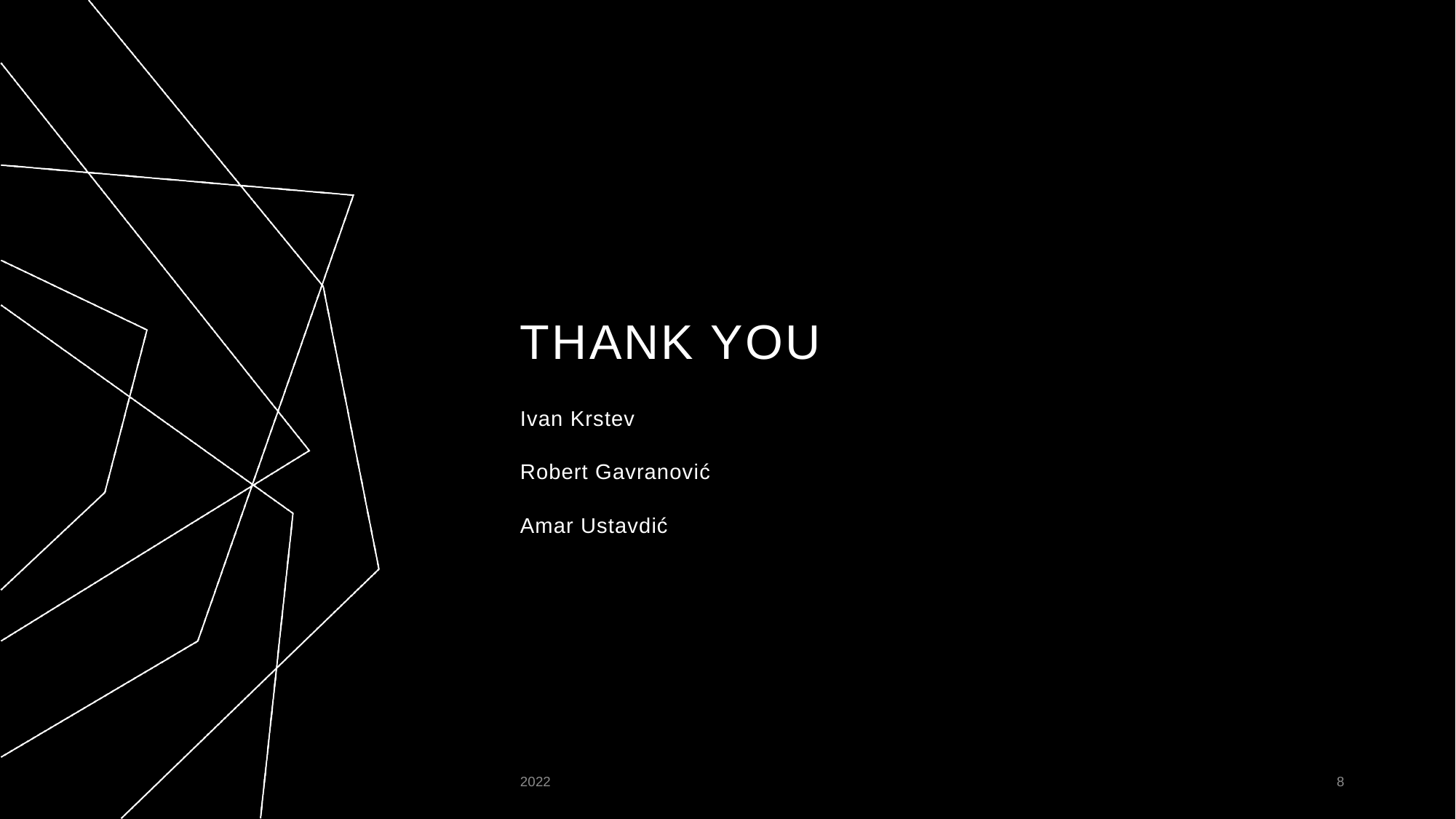

# THANK YOU
Ivan Krstev
Robert Gavranović
Amar Ustavdić
2022
8